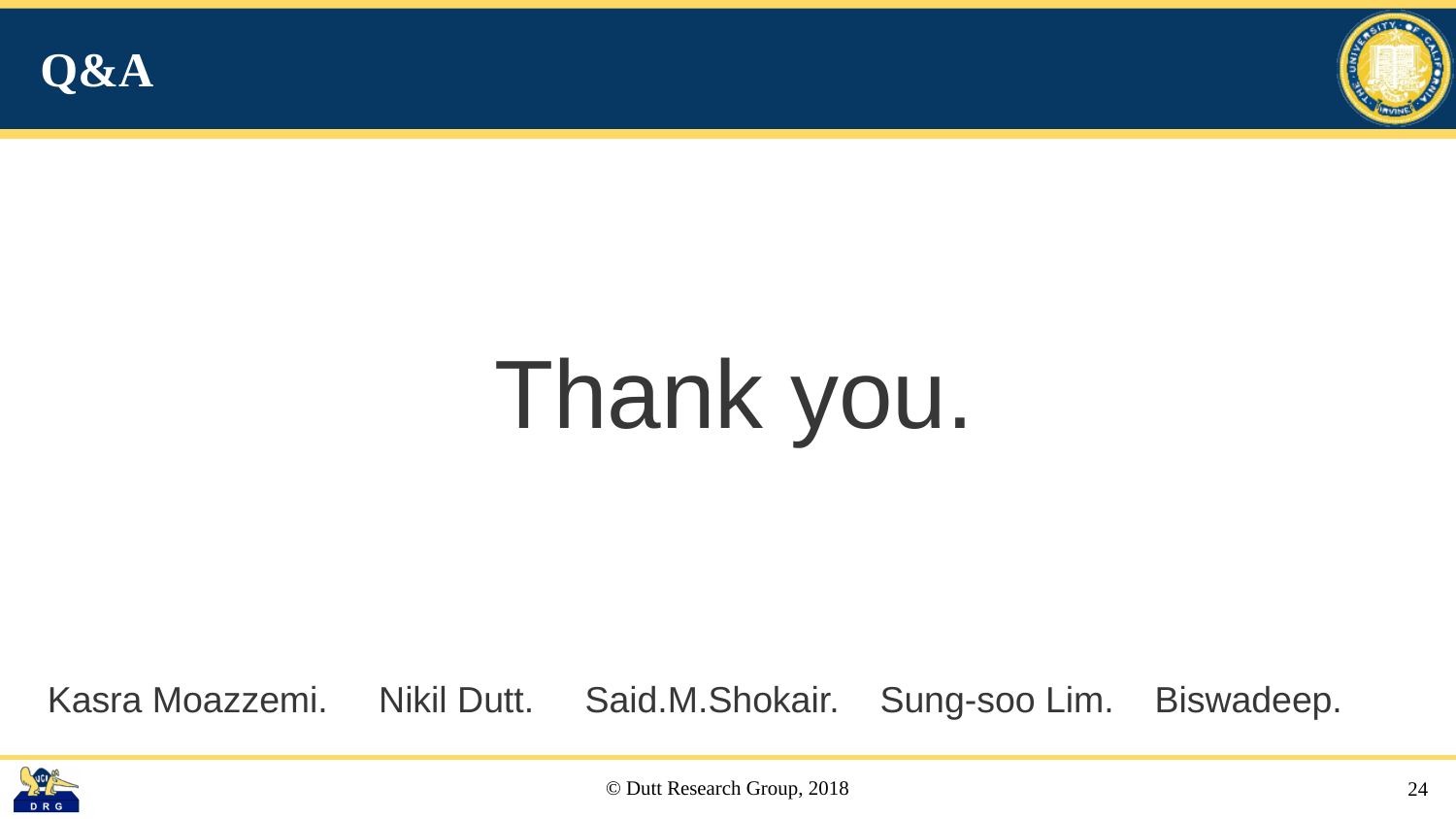

# Q&A

			 Thank you.

Kasra Moazzemi.     Nikil Dutt.     Said.M.Shokair.    Sung-soo Lim.    Biswadeep.
24